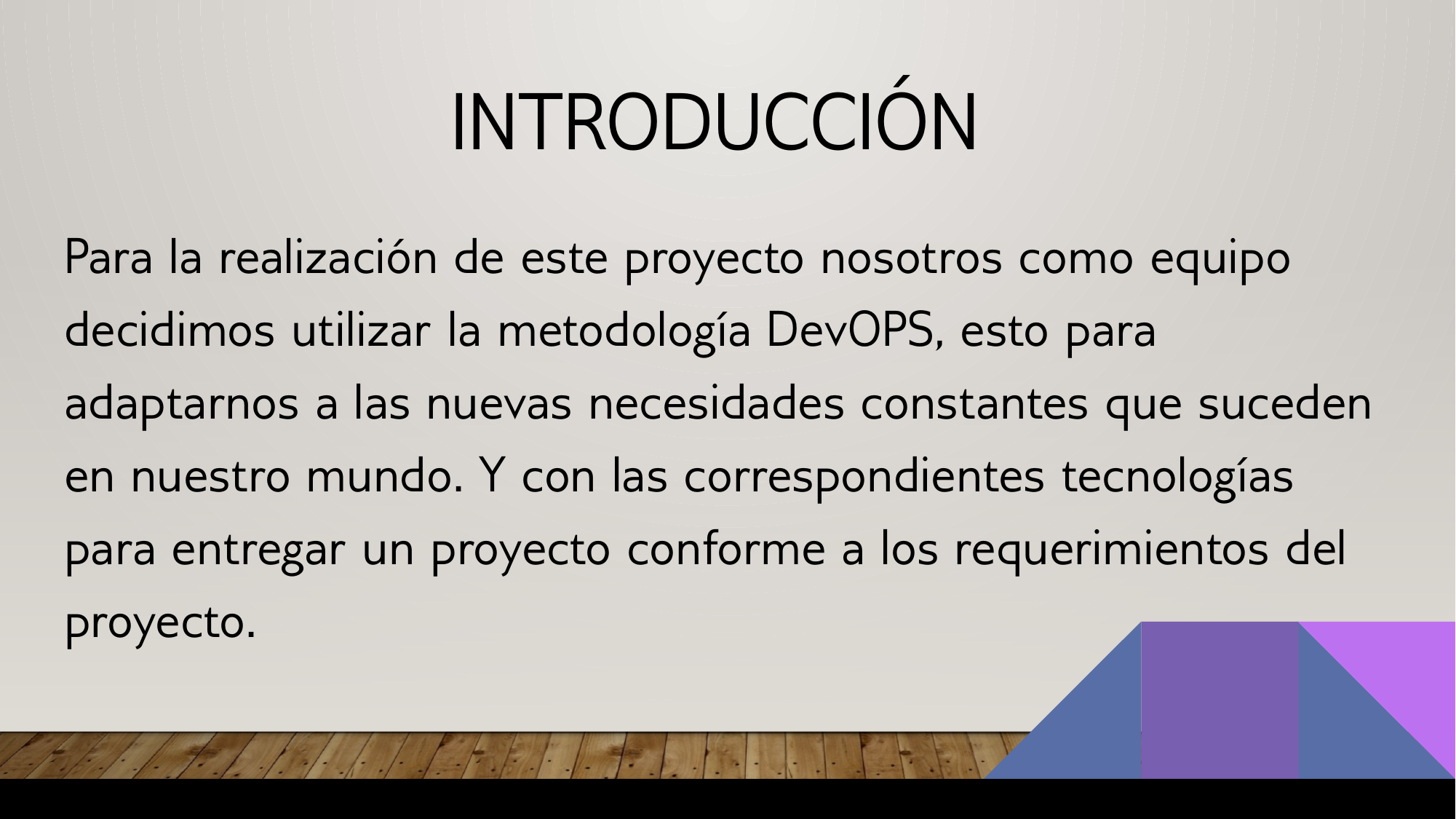

# Introducción
Para la realización de este proyecto nosotros como equipo decidimos utilizar la metodología DevOPS, esto para adaptarnos a las nuevas necesidades constantes que suceden en nuestro mundo. Y con las correspondientes tecnologías para entregar un proyecto conforme a los requerimientos del proyecto.